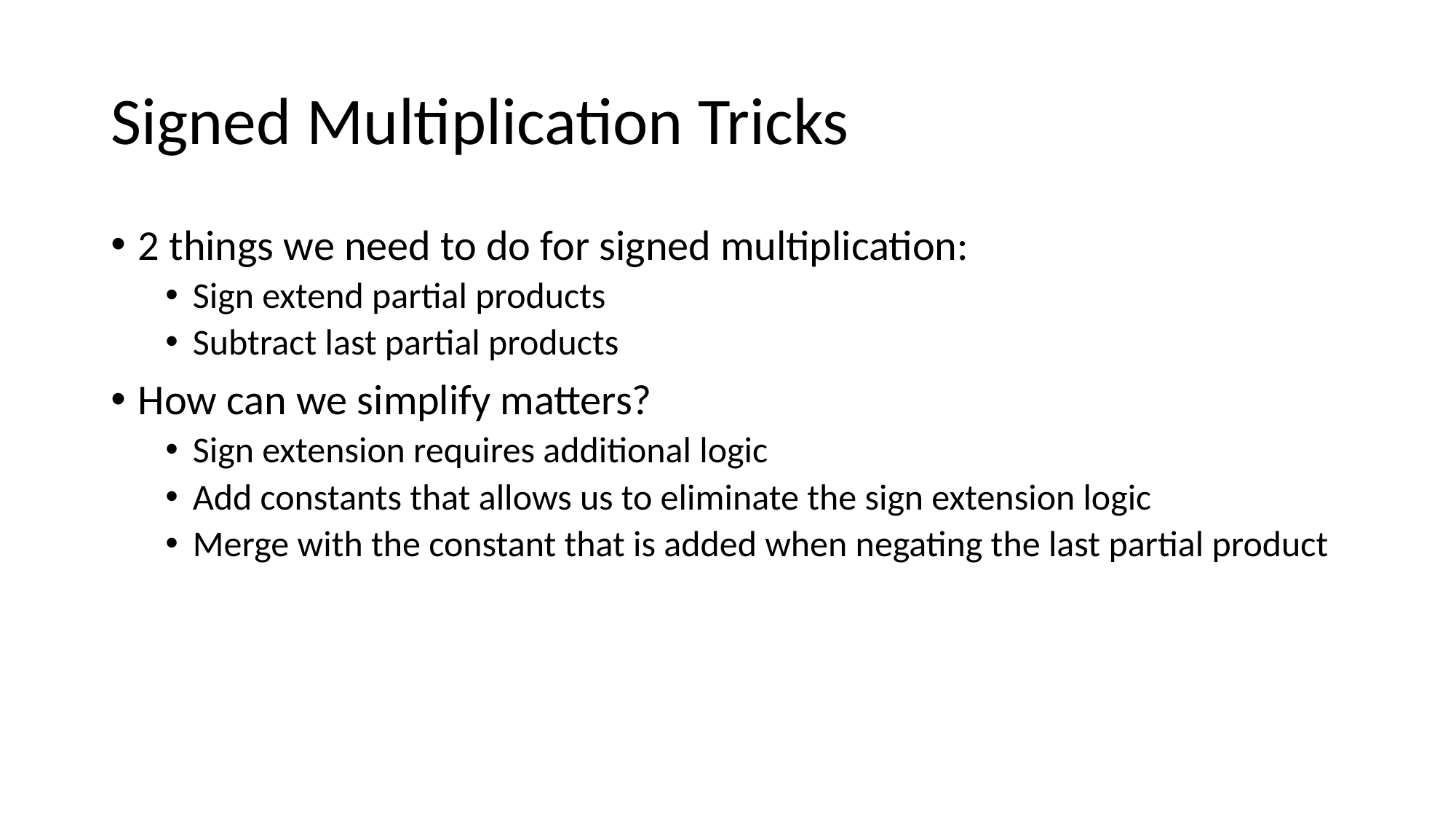

# Signed Multiplication Tricks
2 things we need to do for signed multiplication:
Sign extend partial products
Subtract last partial products
How can we simplify matters?
Sign extension requires additional logic
Add constants that allows us to eliminate the sign extension logic
Merge with the constant that is added when negating the last partial product